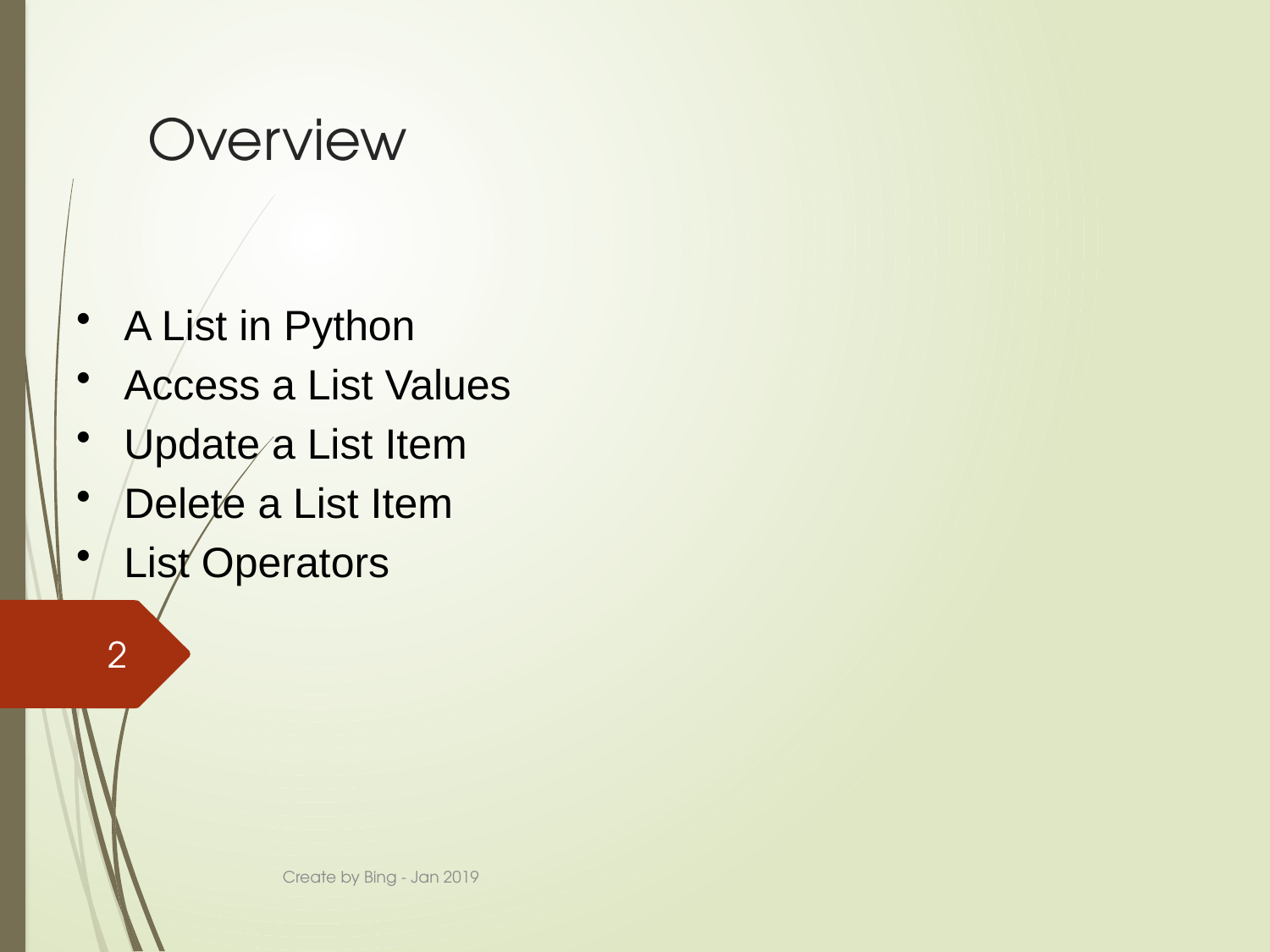

# Overview

A List in Python
Access a List Values
Update a List Item
Delete a List Item
List Operators

2
Create by Bing - Jan 2019